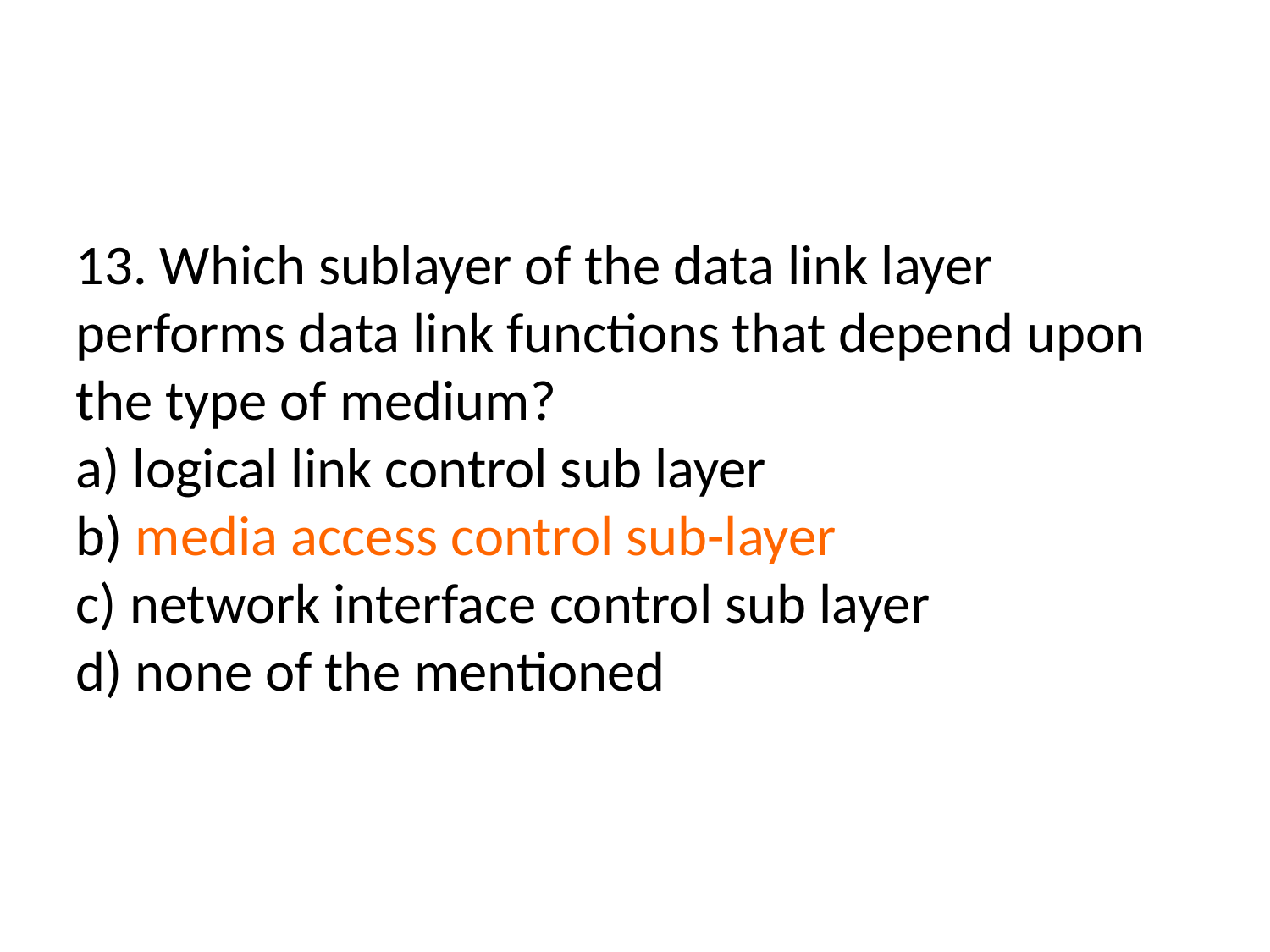

13. Which sublayer of the data link layer performs data link functions that depend upon the type of medium?
a) logical link control sub layer
b) media access control sub-layer
c) network interface control sub layer
d) none of the mentioned